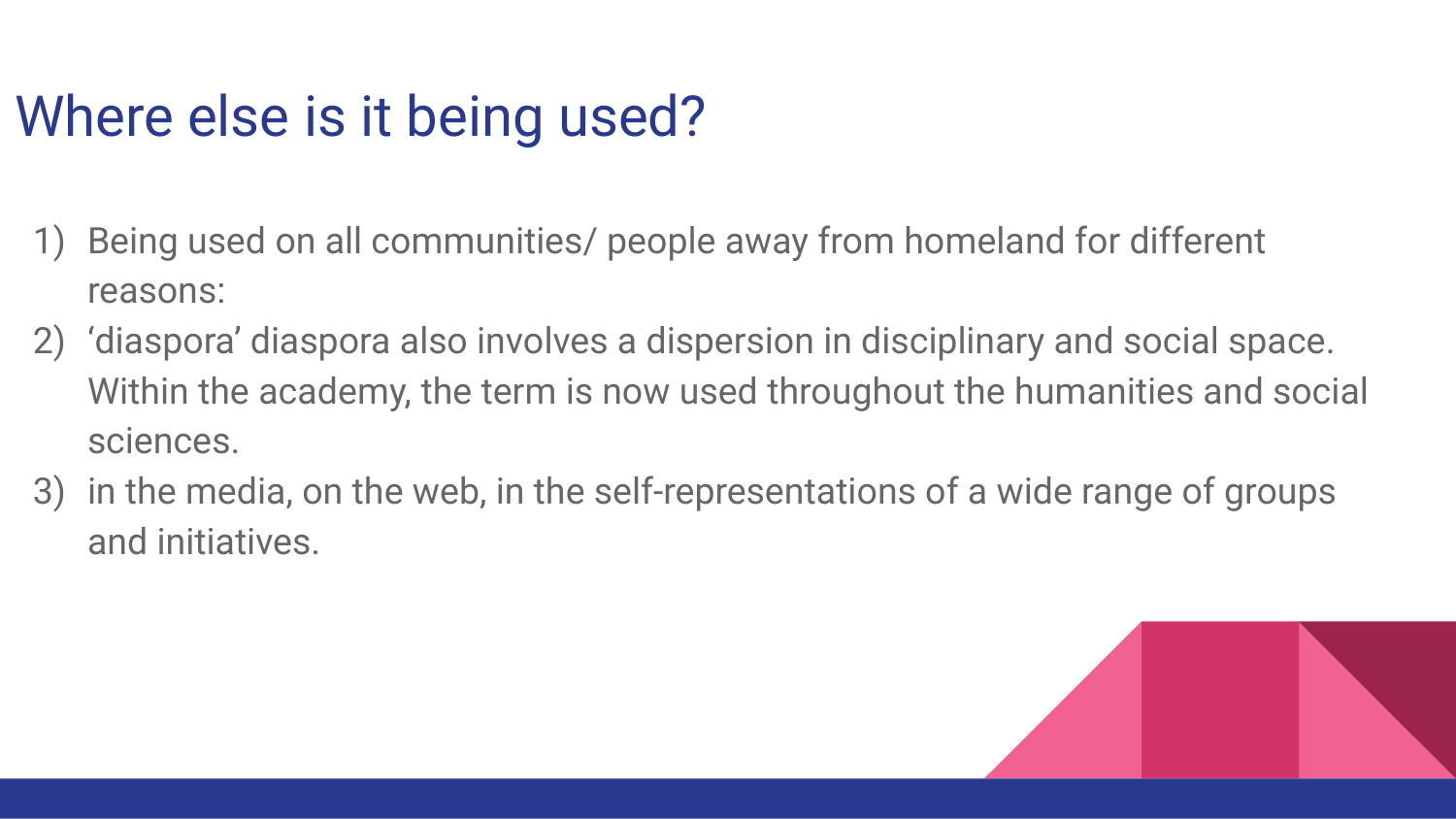

# Where else is it being used?
Being used on all communities/ people away from homeland for different reasons:
‘diaspora’ diaspora also involves a dispersion in disciplinary and social space. Within the academy, the term is now used throughout the humanities and social sciences.
in the media, on the web, in the self-representations of a wide range of groups and initiatives.